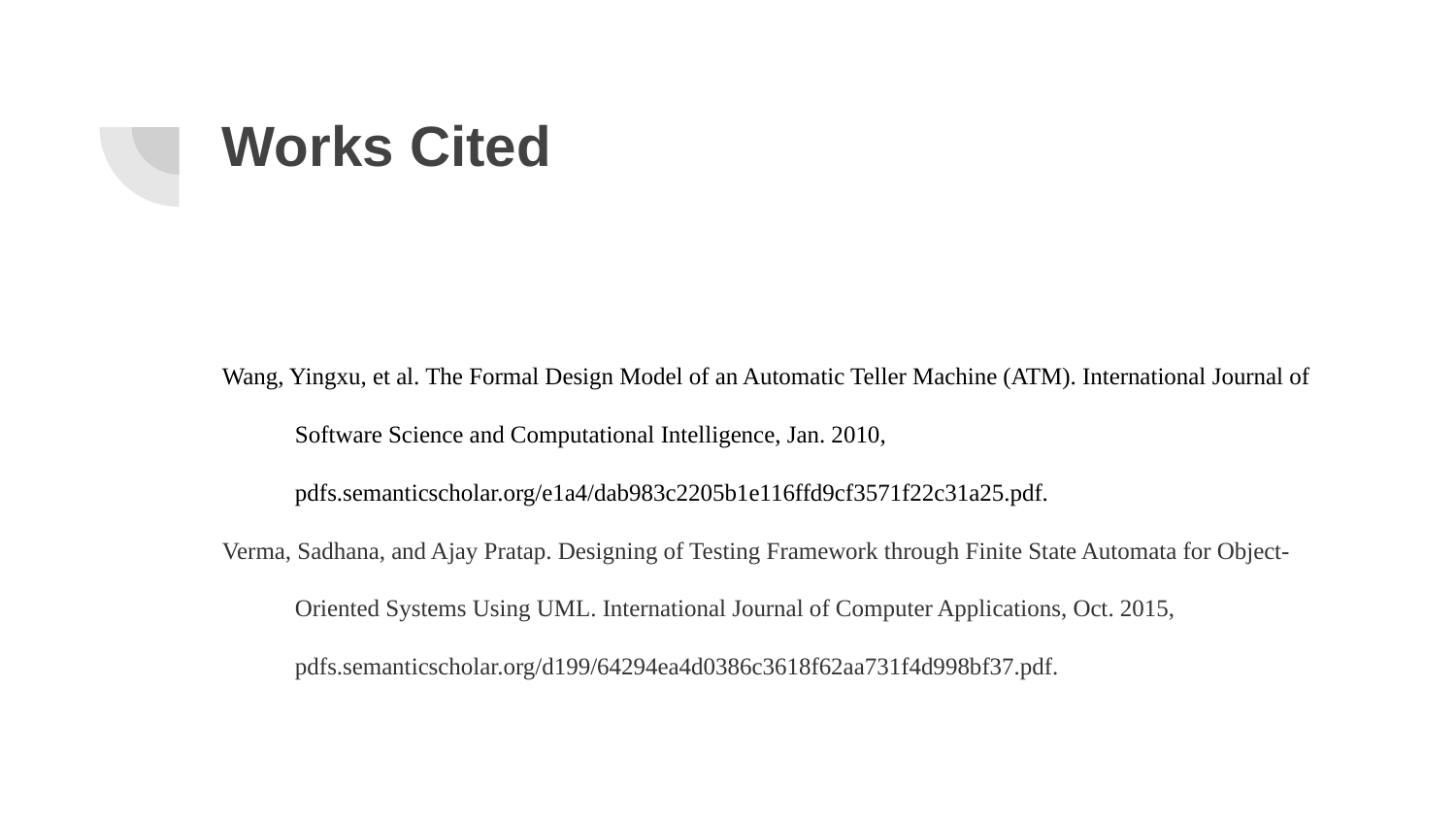

# Works Cited
Wang, Yingxu, et al. The Formal Design Model of an Automatic Teller Machine (ATM). International Journal of Software Science and Computational Intelligence, Jan. 2010, pdfs.semanticscholar.org/e1a4/dab983c2205b1e116ffd9cf3571f22c31a25.pdf.
Verma, Sadhana, and Ajay Pratap. Designing of Testing Framework through Finite State Automata for Object-Oriented Systems Using UML. International Journal of Computer Applications, Oct. 2015, pdfs.semanticscholar.org/d199/64294ea4d0386c3618f62aa731f4d998bf37.pdf.